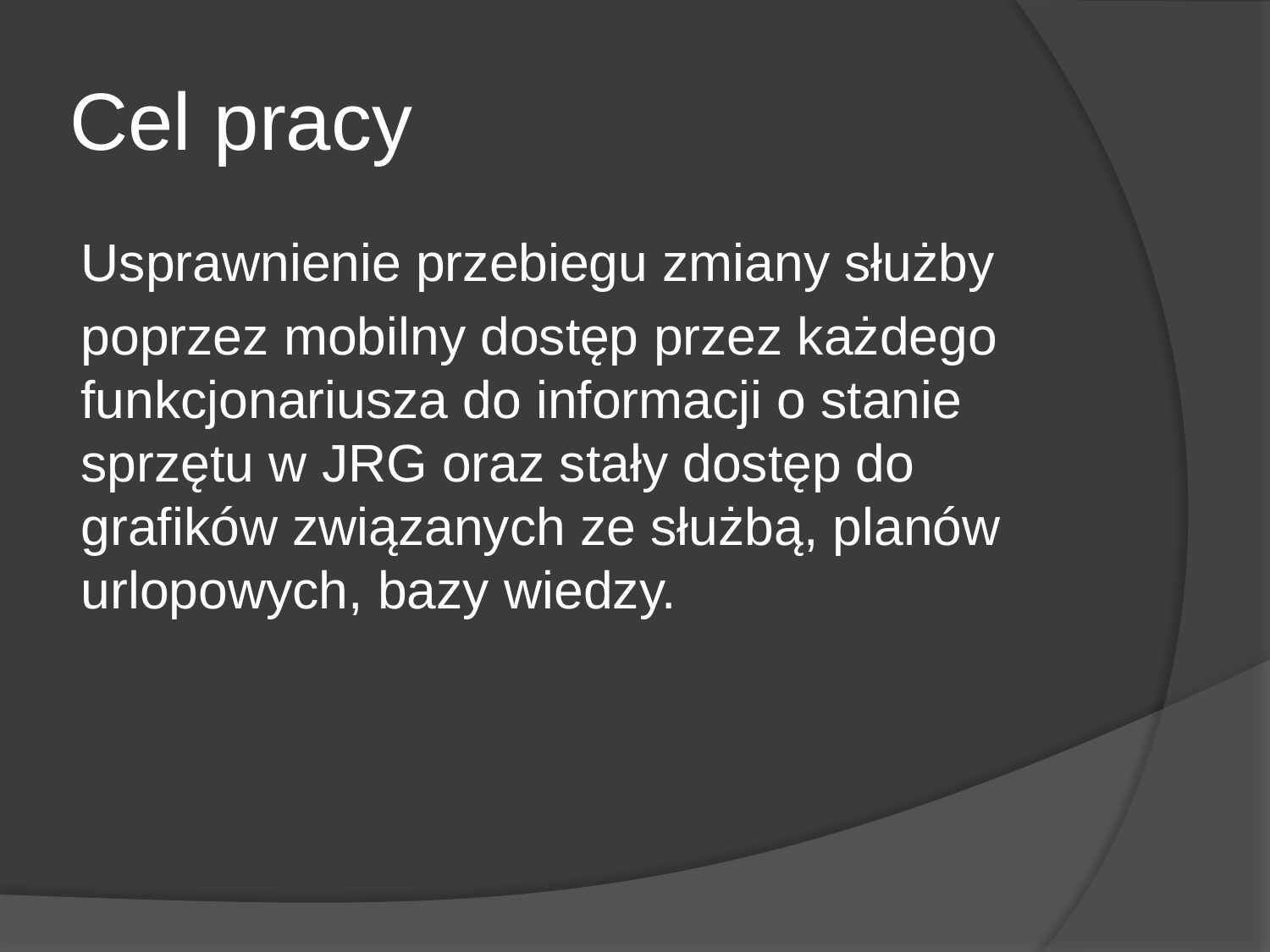

# Cel pracy
Usprawnienie przebiegu zmiany służby
poprzez mobilny dostęp przez każdego funkcjonariusza do informacji o stanie sprzętu w JRG oraz stały dostęp do grafików związanych ze służbą, planów urlopowych, bazy wiedzy.